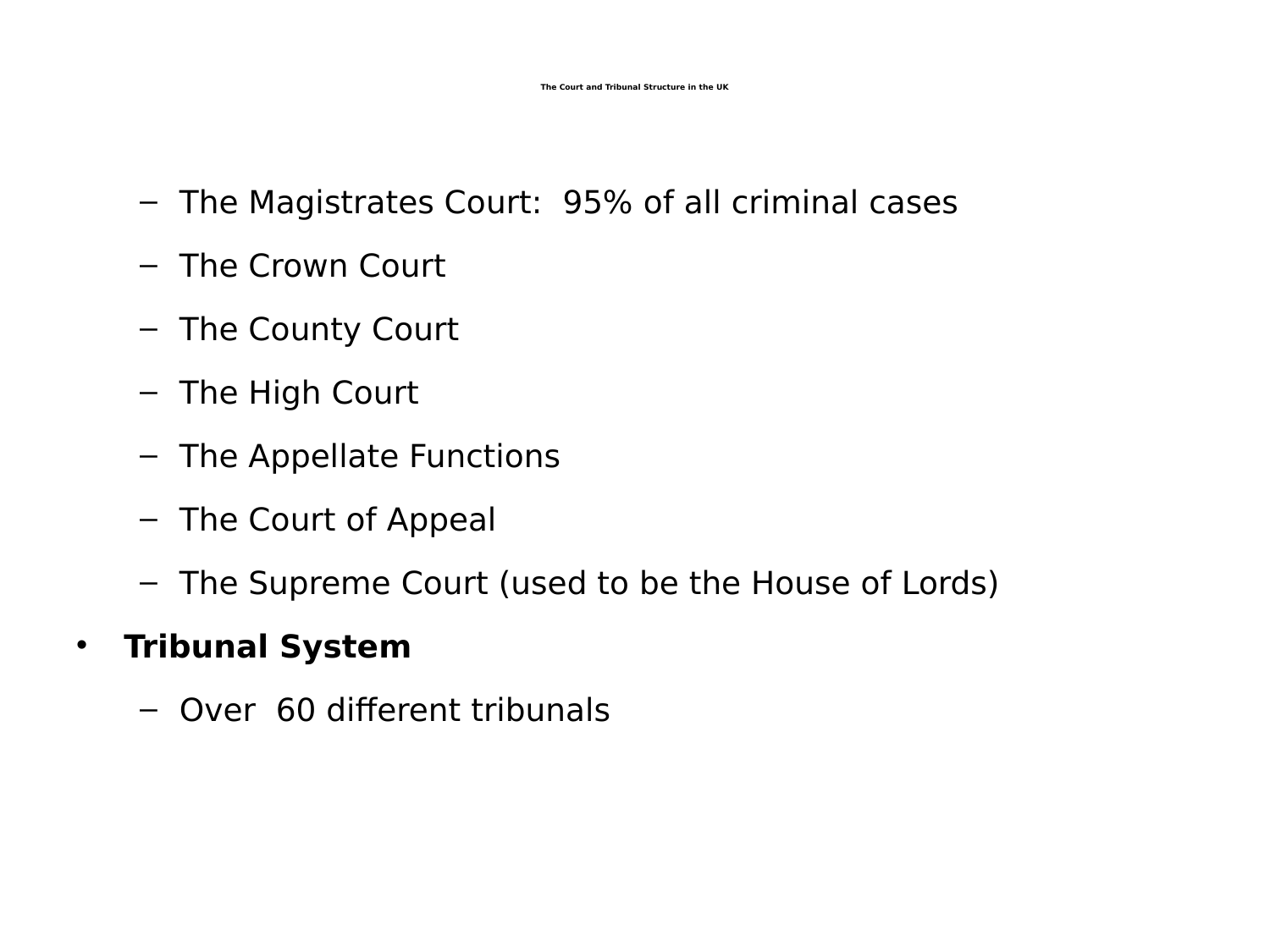

# The Court and Tribunal Structure in the UK
The Magistrates Court:  95% of all criminal cases
The Crown Court
The County Court
The High Court
The Appellate Functions
The Court of Appeal
The Supreme Court (used to be the House of Lords)
Tribunal System
Over  60 different tribunals